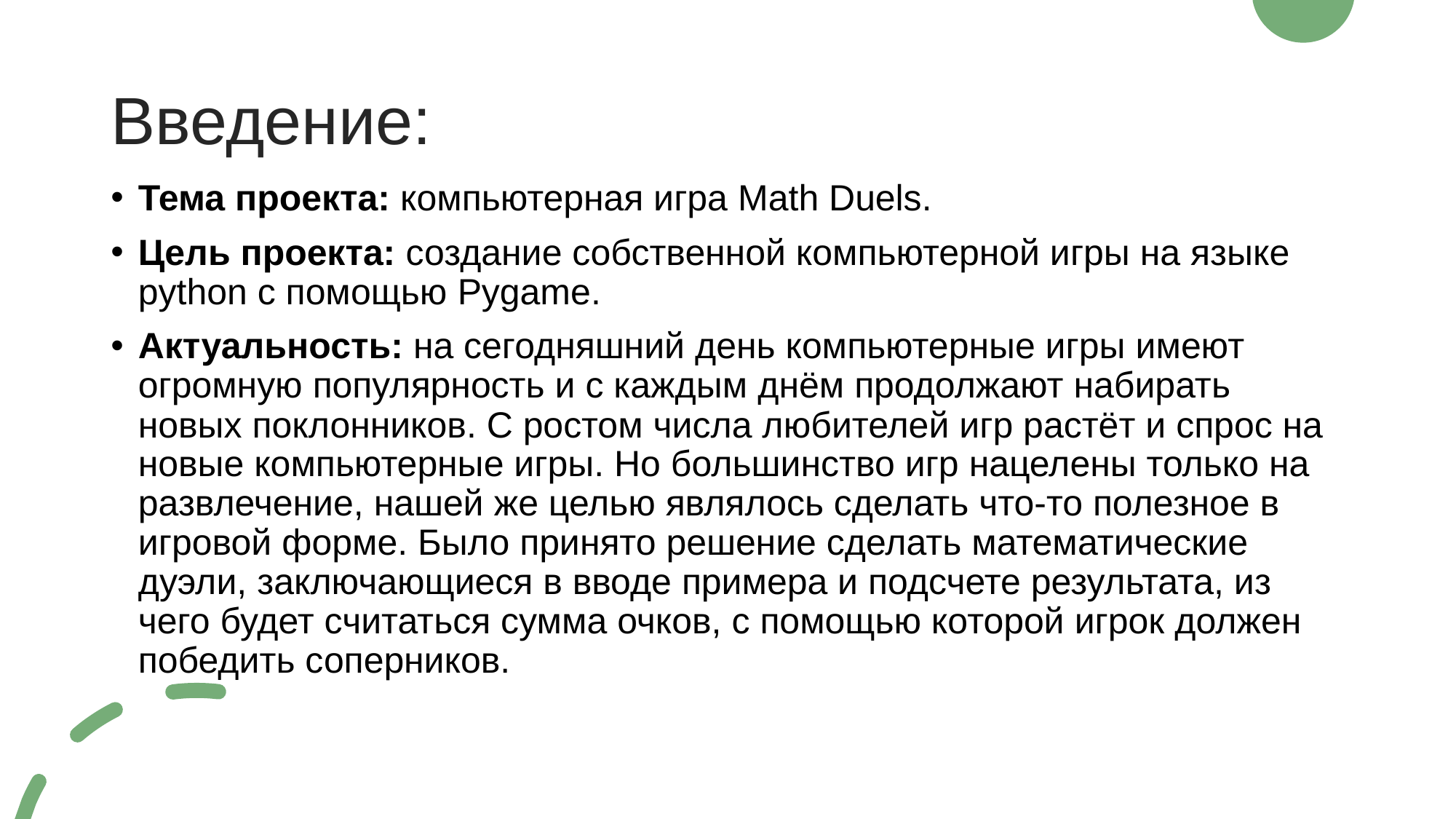

# Введение:
Тема проекта: компьютерная игра Math Duels.
Цель проекта: создание собственной компьютерной игры на языке python с помощью Pygame.
Актуальность: на сегодняшний день компьютерные игры имеют огромную популярность и с каждым днём продолжают набирать новых поклонников. С ростом числа любителей игр растёт и спрос на новые компьютерные игры. Но большинство игр нацелены только на развлечение, нашей же целью являлось сделать что-то полезное в игровой форме. Было принято решение сделать математические дуэли, заключающиеся в вводе примера и подсчете результата, из чего будет считаться сумма очков, с помощью которой игрок должен победить соперников.